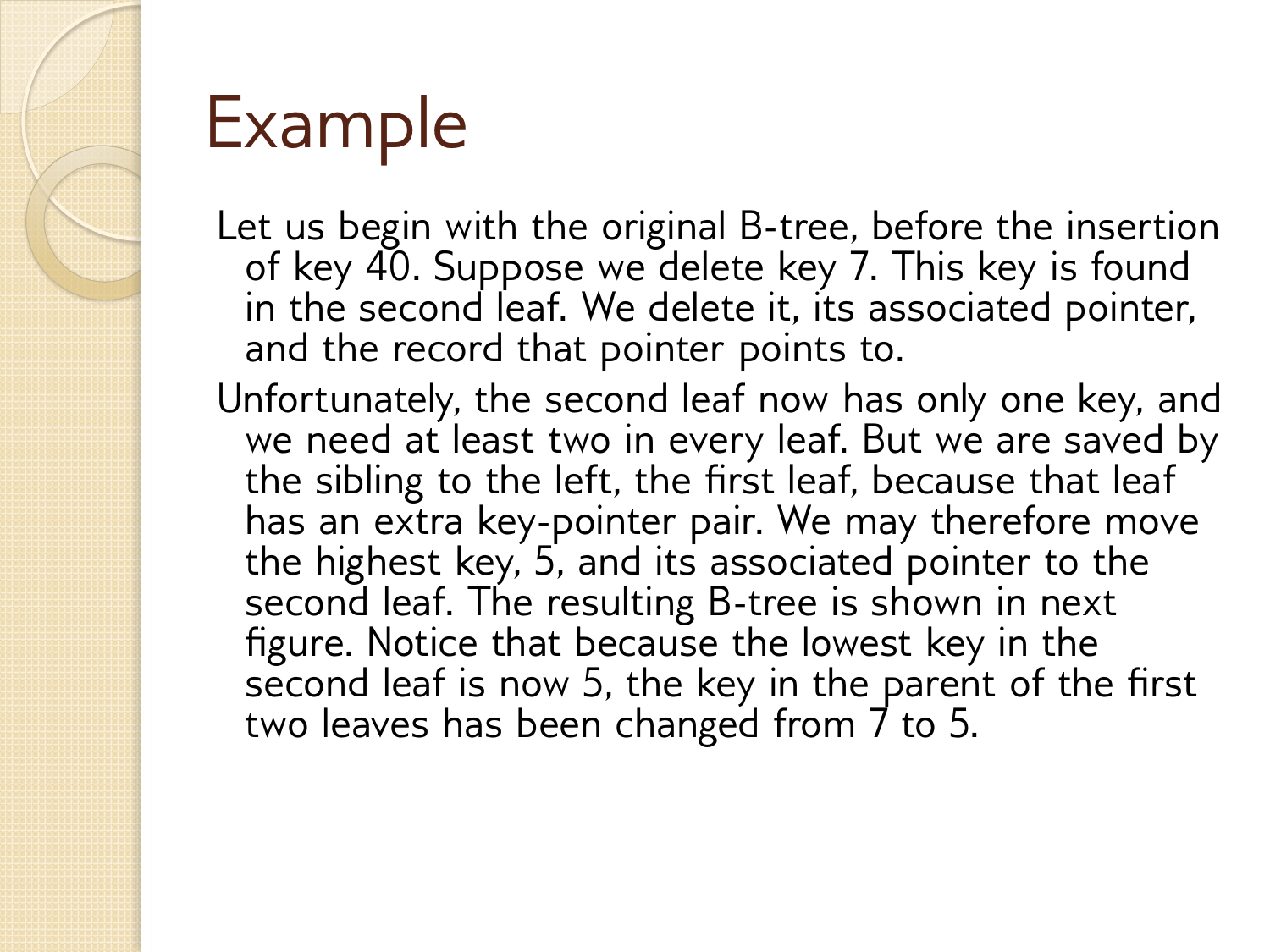

# Example
Let us begin with the original B-tree, before the insertion of key 40. Suppose we delete key 7. This key is found in the second leaf. We delete it, its associated pointer, and the record that pointer points to.
Unfortunately, the second leaf now has only one key, and we need at least two in every leaf. But we are saved by the sibling to the left, the first leaf, because that leaf has an extra key-pointer pair. We may therefore move the highest key, 5, and its associated pointer to the second leaf. The resulting B-tree is shown in next figure. Notice that because the lowest key in the second leaf is now 5, the key in the parent of the first two leaves has been changed from 7 to 5.